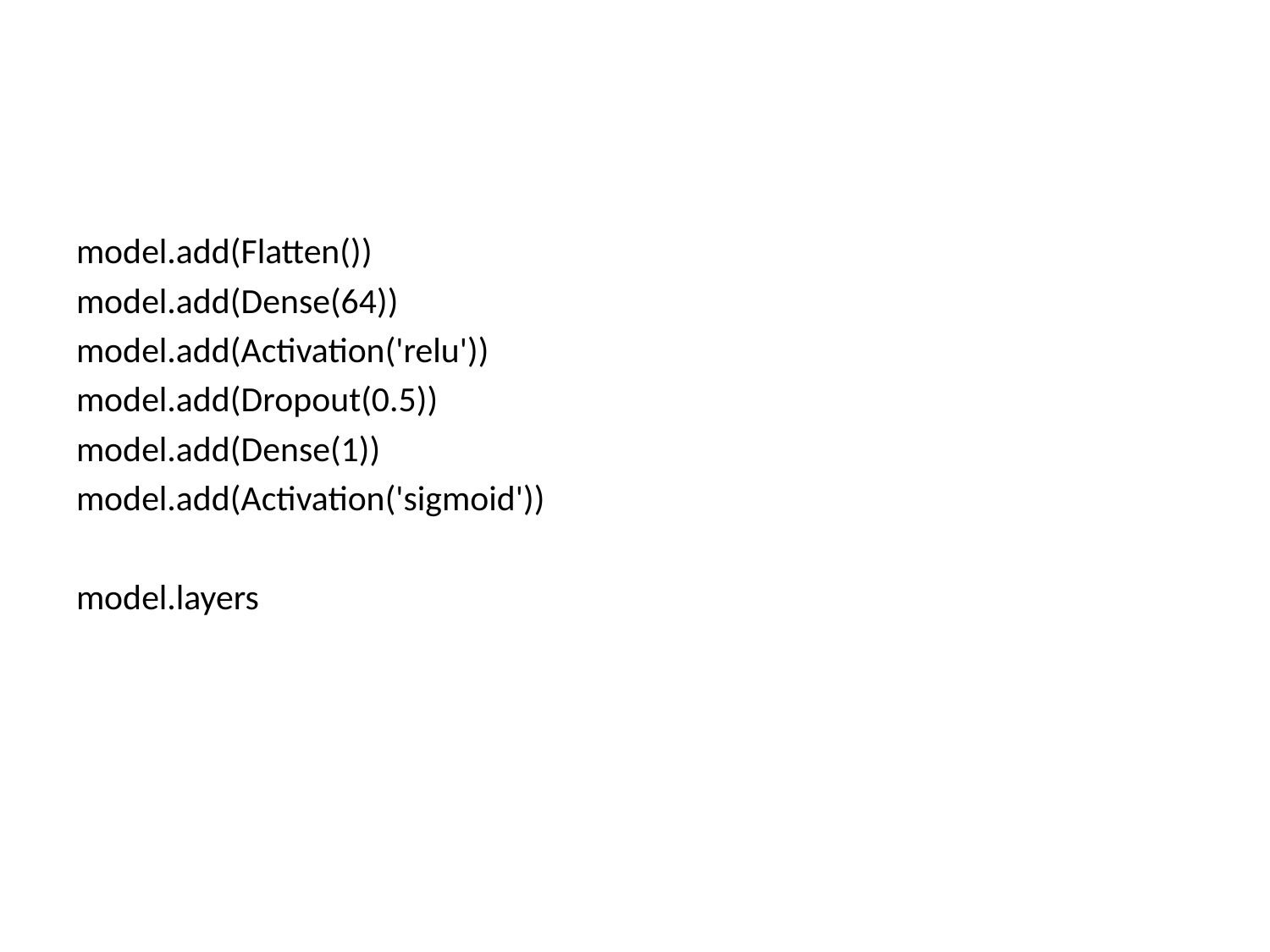

model.add(Flatten())
model.add(Dense(64))
model.add(Activation('relu'))
model.add(Dropout(0.5))
model.add(Dense(1))
model.add(Activation('sigmoid'))

model.layers